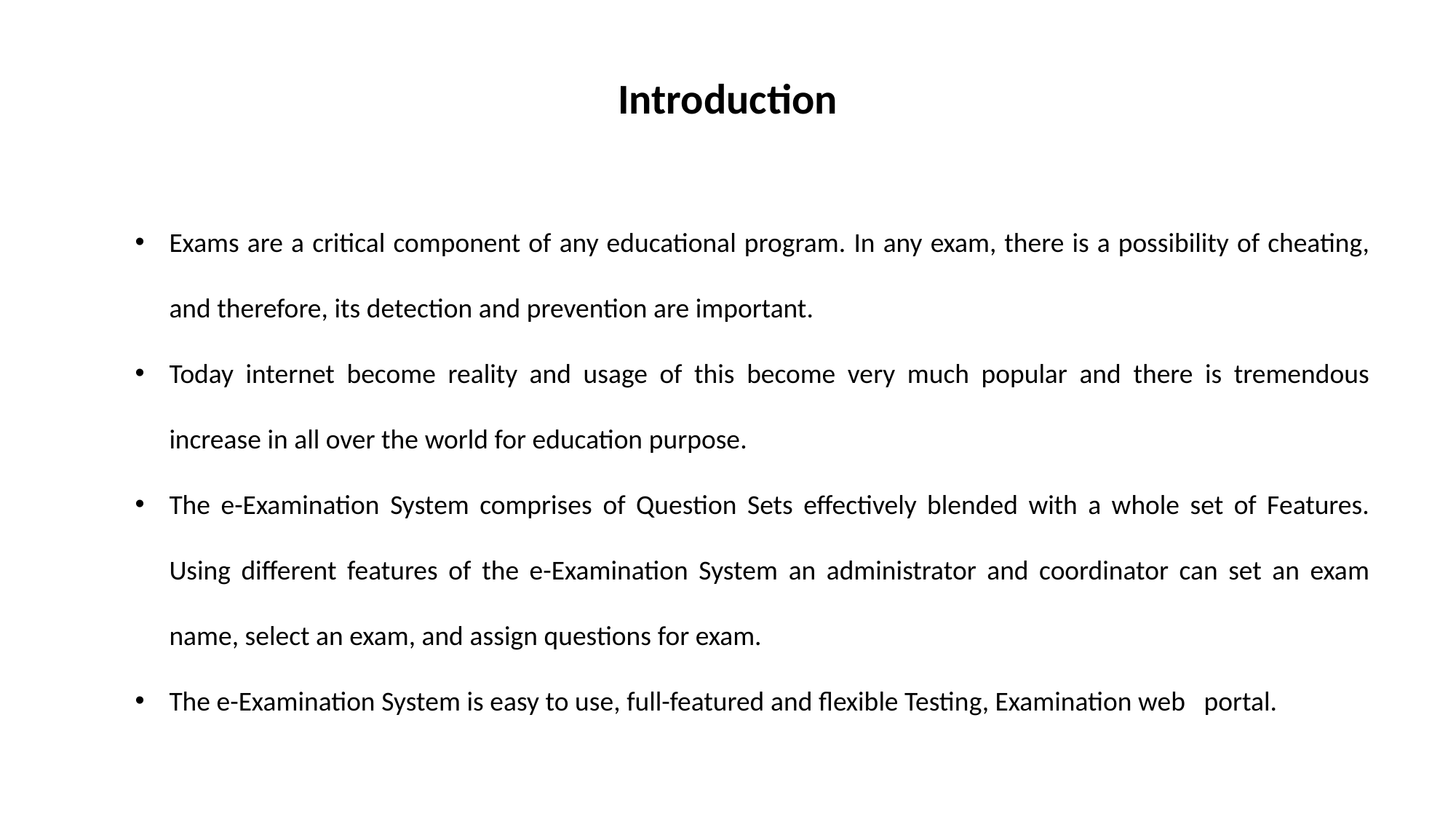

Introduction
increase in all over the world for education purpose.
Exams are a critical component of any educational program. In any exam, there is a possibility of cheating, and therefore, its detection and prevention are important.
Today internet become reality and usage of this become very much popular and there is tremendous increase in all over the world for education purpose.
The e-Examination System comprises of Question Sets effectively blended with a whole set of Features. Using different features of the e-Examination System an administrator and coordinator can set an exam name, select an exam, and assign questions for exam.
The e-Examination System is easy to use, full-featured and flexible Testing, Examination web   portal.

2